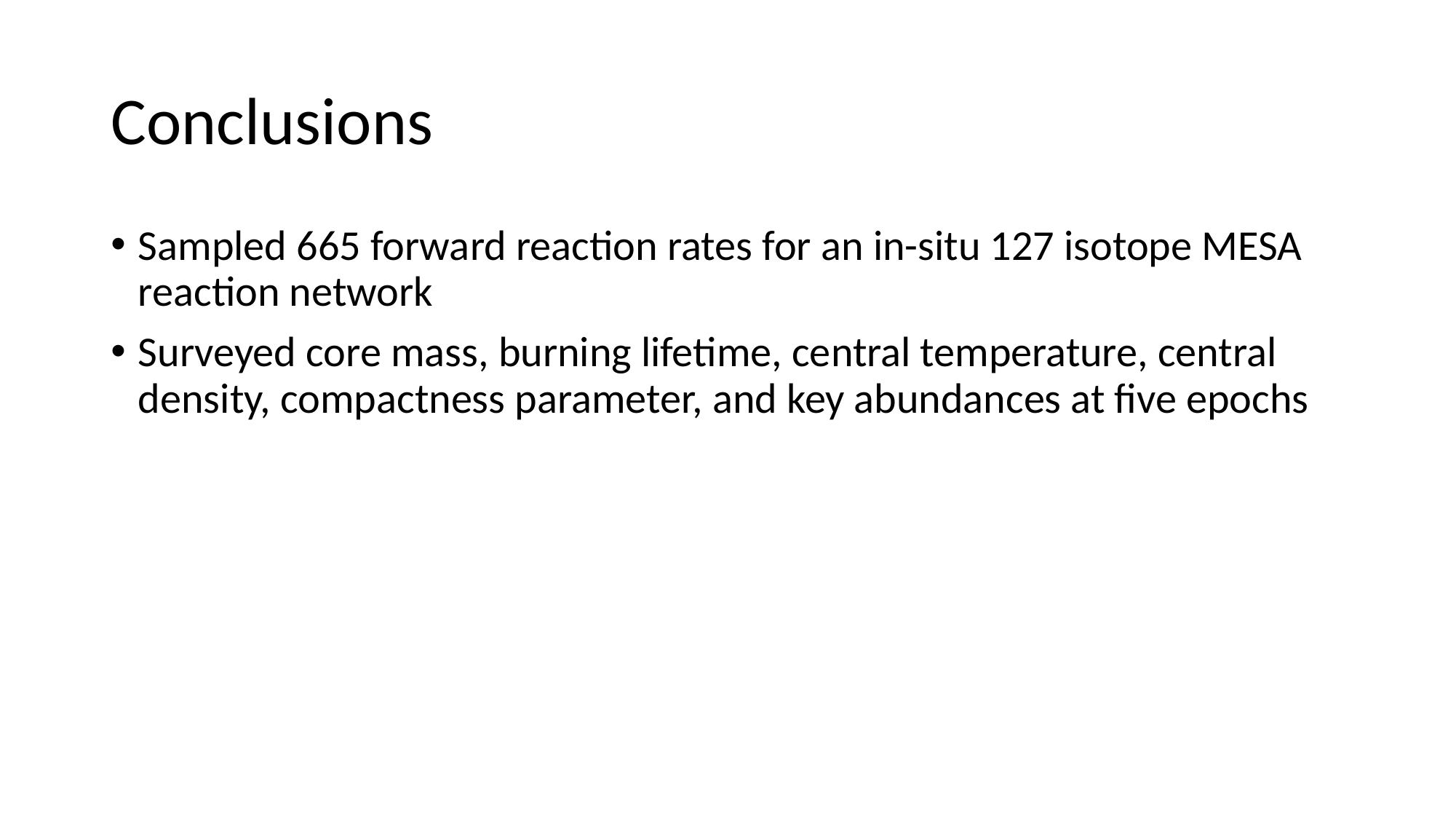

# Conclusions
Sampled 665 forward reaction rates for an in-situ 127 isotope MESA reaction network
Surveyed core mass, burning lifetime, central temperature, central density, compactness parameter, and key abundances at five epochs